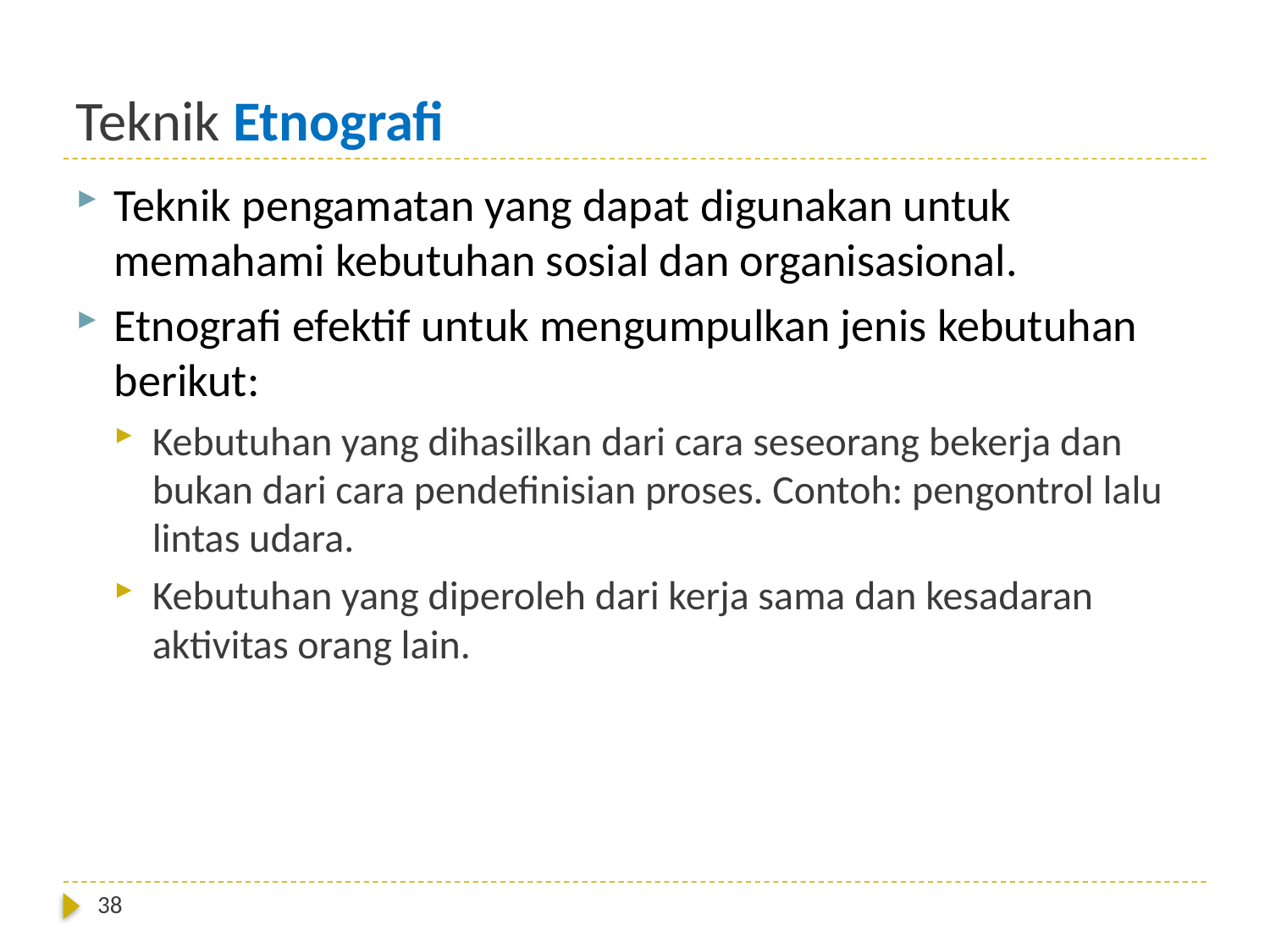

# Teknik Etnografi
Teknik pengamatan yang dapat digunakan untuk memahami kebutuhan sosial dan organisasional.
Etnografi efektif untuk mengumpulkan jenis kebutuhan berikut:
Kebutuhan yang dihasilkan dari cara seseorang bekerja dan bukan dari cara pendefinisian proses. Contoh: pengontrol lalu lintas udara.
Kebutuhan yang diperoleh dari kerja sama dan kesadaran aktivitas orang lain.
38